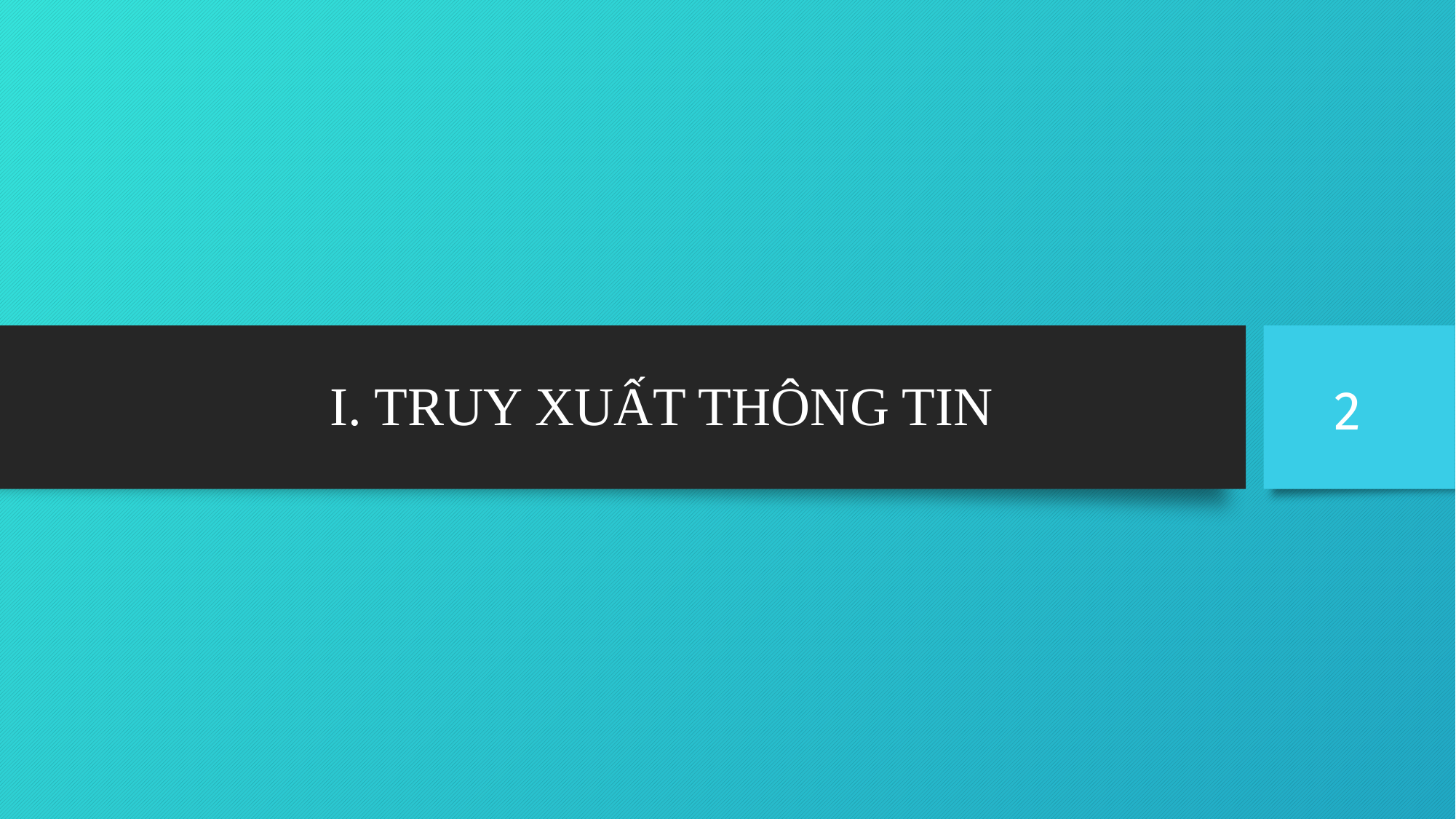

2
# I. TRUY XUẤT THÔNG TIN